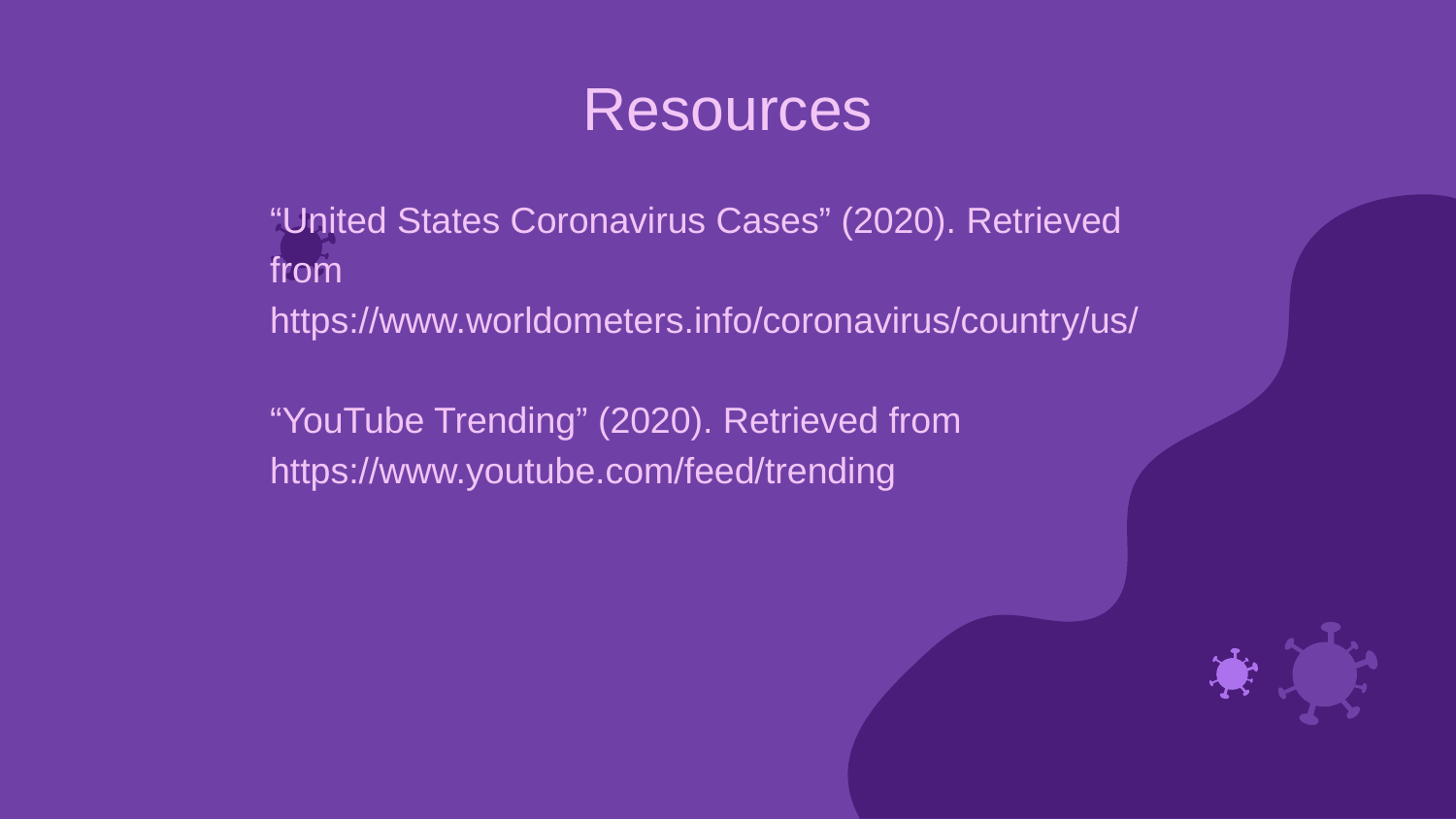

# Resources
“United States Coronavirus Cases” (2020). Retrieved from
https://www.worldometers.info/coronavirus/country/us/

“YouTube Trending” (2020). Retrieved from https://www.youtube.com/feed/trending